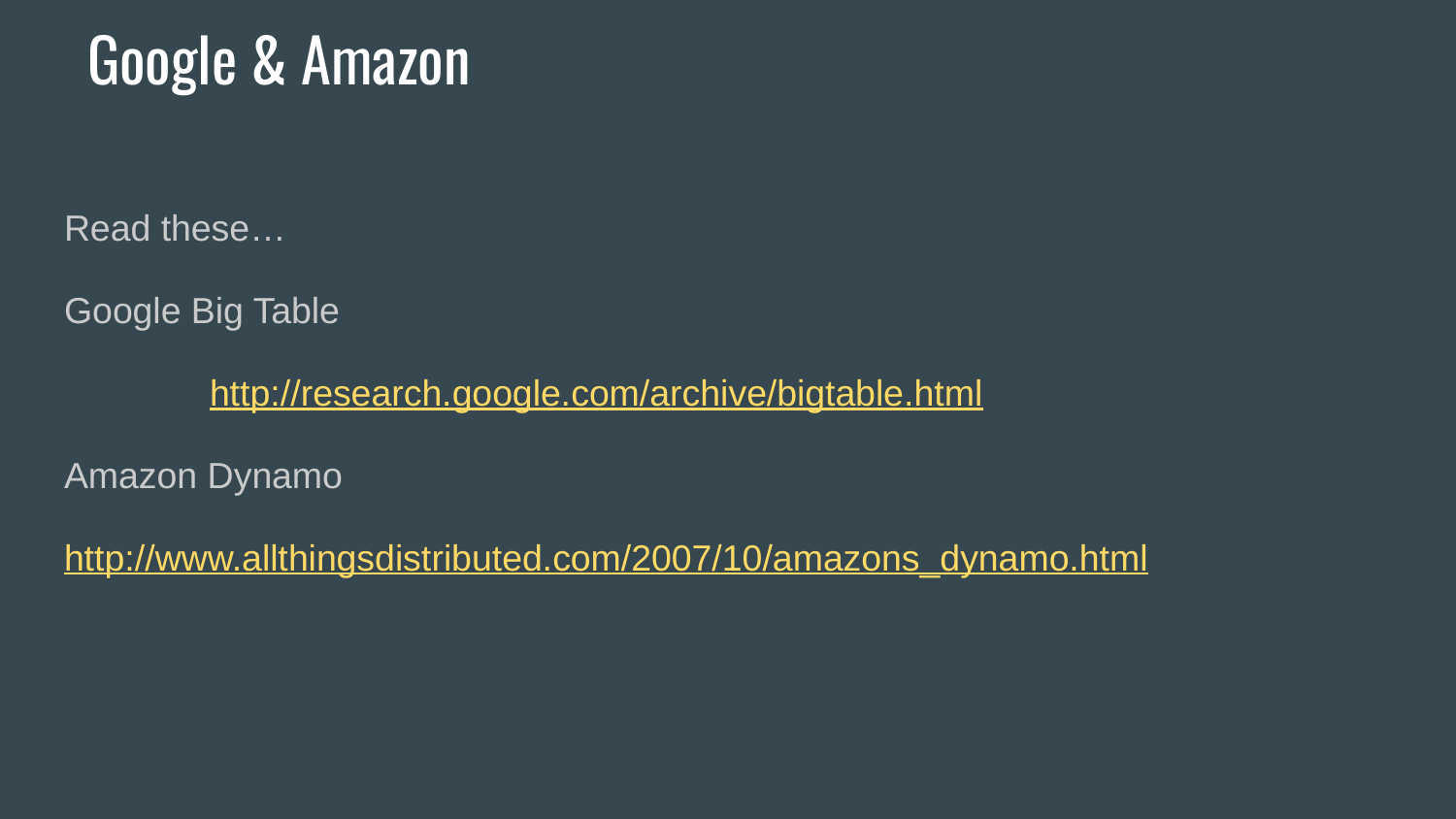

# Google & Amazon
Read these…
Google Big Table
	http://research.google.com/archive/bigtable.html
Amazon Dynamo
	http://www.allthingsdistributed.com/2007/10/amazons_dynamo.html